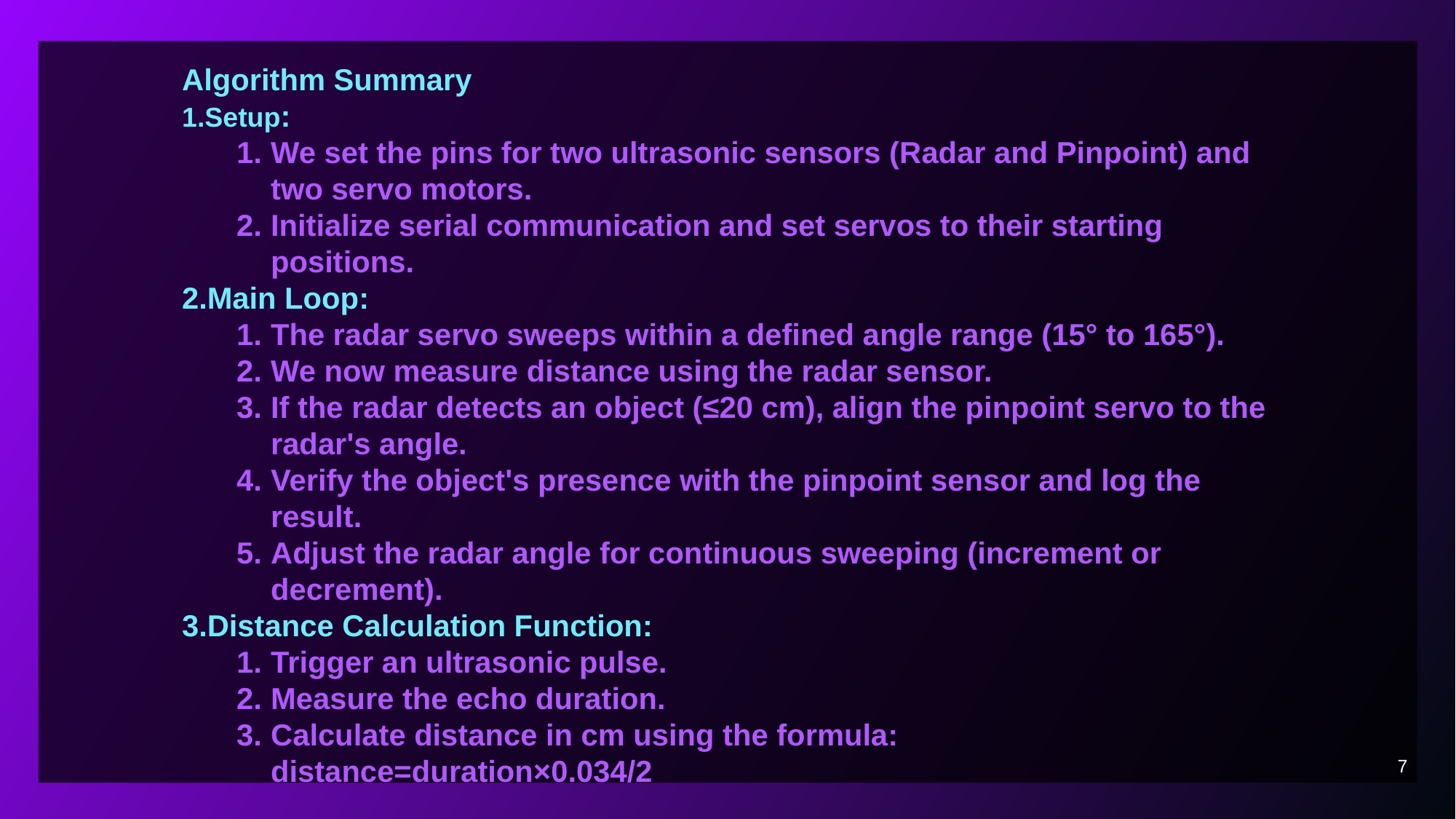

Algorithm Summary
Setup:
We set the pins for two ultrasonic sensors (Radar and Pinpoint) and two servo motors.
Initialize serial communication and set servos to their starting positions.
Main Loop:
The radar servo sweeps within a defined angle range (15° to 165°).
We now measure distance using the radar sensor.
If the radar detects an object (≤20 cm), align the pinpoint servo to the radar's angle.
Verify the object's presence with the pinpoint sensor and log the result.
Adjust the radar angle for continuous sweeping (increment or decrement).
Distance Calculation Function:
Trigger an ultrasonic pulse.
Measure the echo duration.
Calculate distance in cm using the formula: distance=duration×0.034/2
7